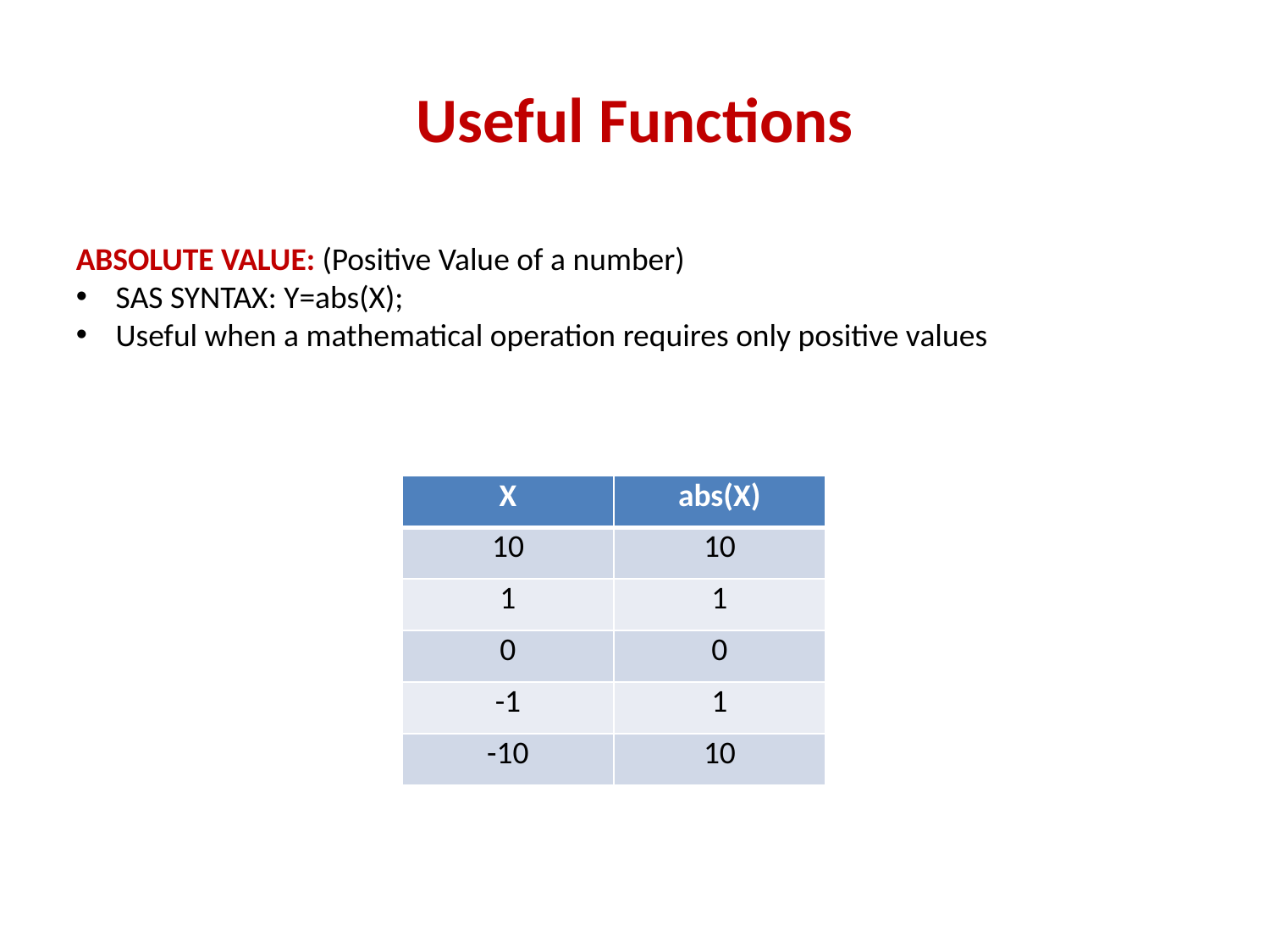

# Useful Functions
ABSOLUTE VALUE: (Positive Value of a number)
SAS SYNTAX: Y=abs(X);
Useful when a mathematical operation requires only positive values
| X | abs(X) |
| --- | --- |
| 10 | 10 |
| 1 | 1 |
| 0 | 0 |
| -1 | 1 |
| -10 | 10 |